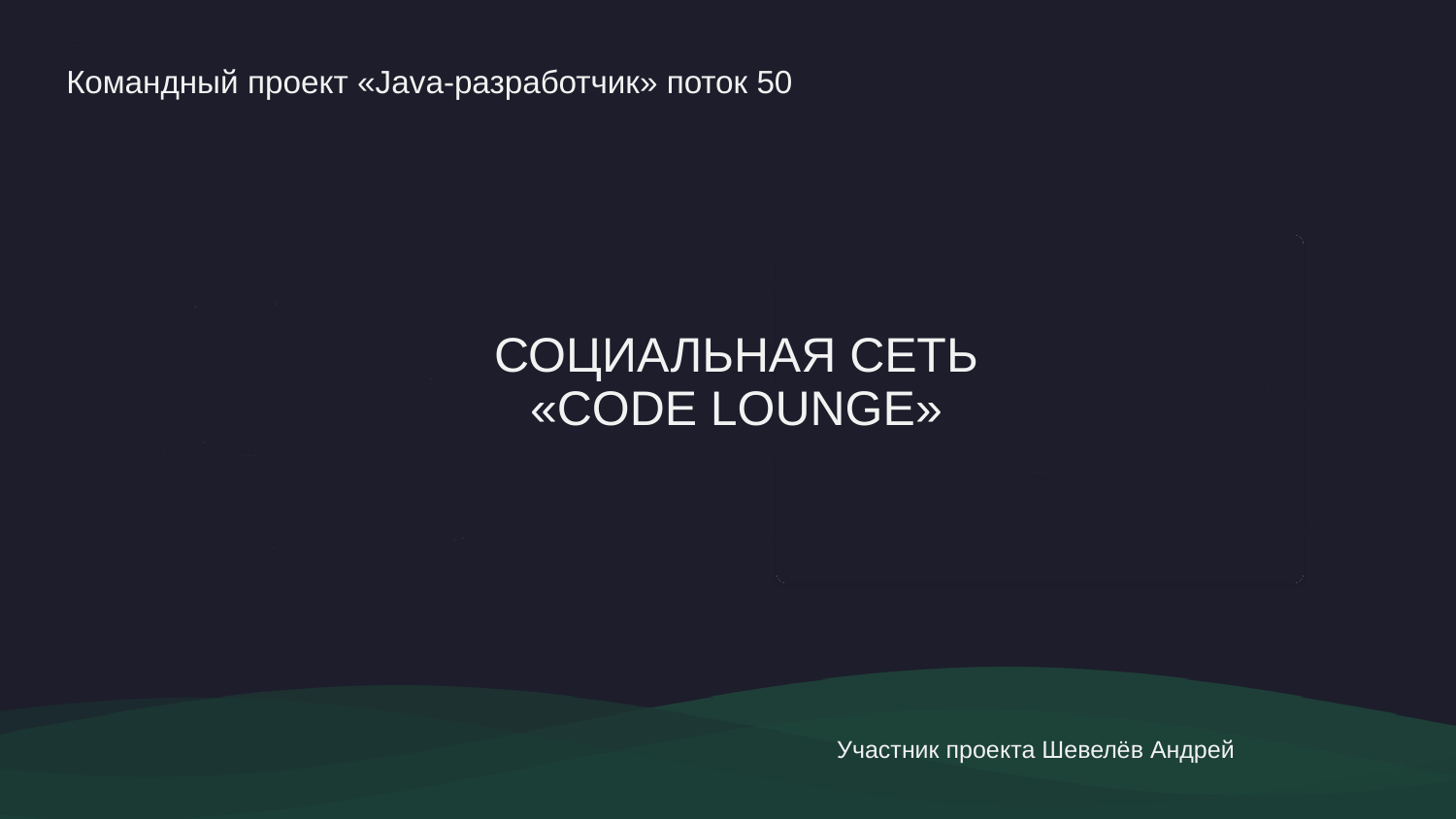

Командный проект «Java-разработчик» поток 50
СОЦИАЛЬНАЯ СЕТЬ
«CODE LOUNGE»
Участник проекта Шевелёв Андрей